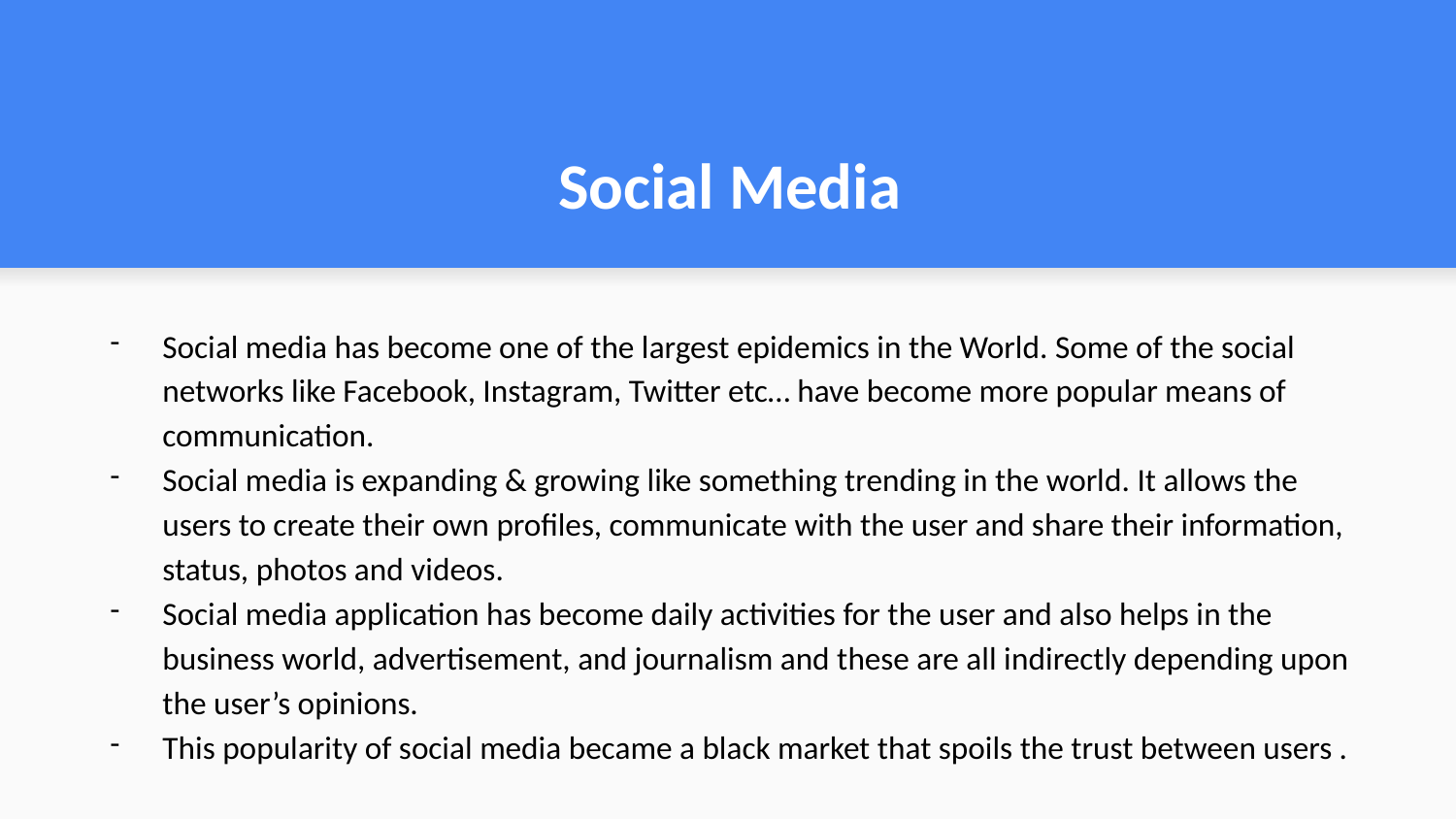

# Social Media
Social media has become one of the largest epidemics in the World. Some of the social networks like Facebook, Instagram, Twitter etc… have become more popular means of communication.
Social media is expanding & growing like something trending in the world. It allows the users to create their own profiles, communicate with the user and share their information, status, photos and videos.
Social media application has become daily activities for the user and also helps in the business world, advertisement, and journalism and these are all indirectly depending upon the user’s opinions.
This popularity of social media became a black market that spoils the trust between users .